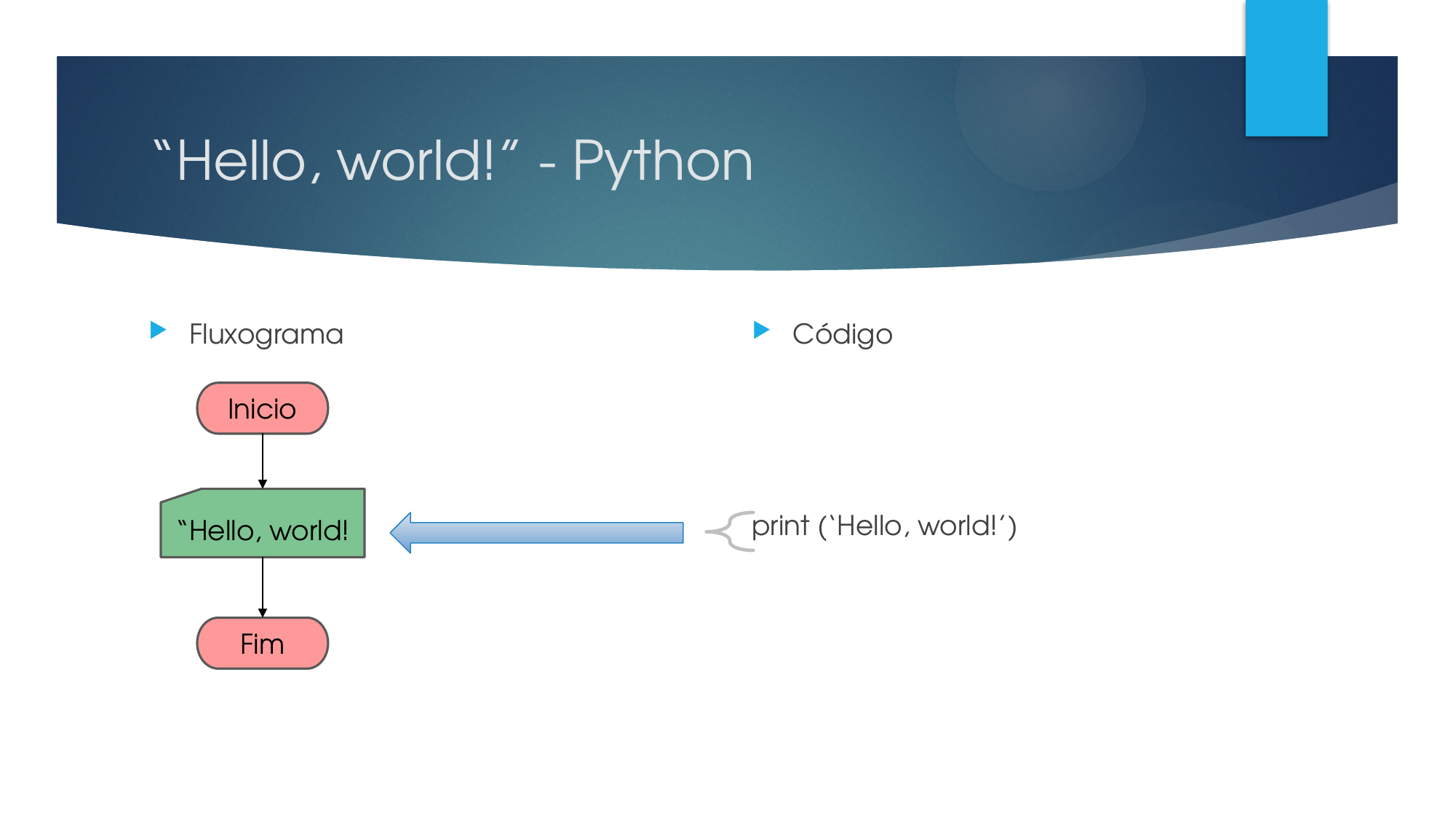

# “Hello, world!” - Python
Fluxograma
Código

print (‘Hello, world!’)
Inicio
“Hello, world!

Fim